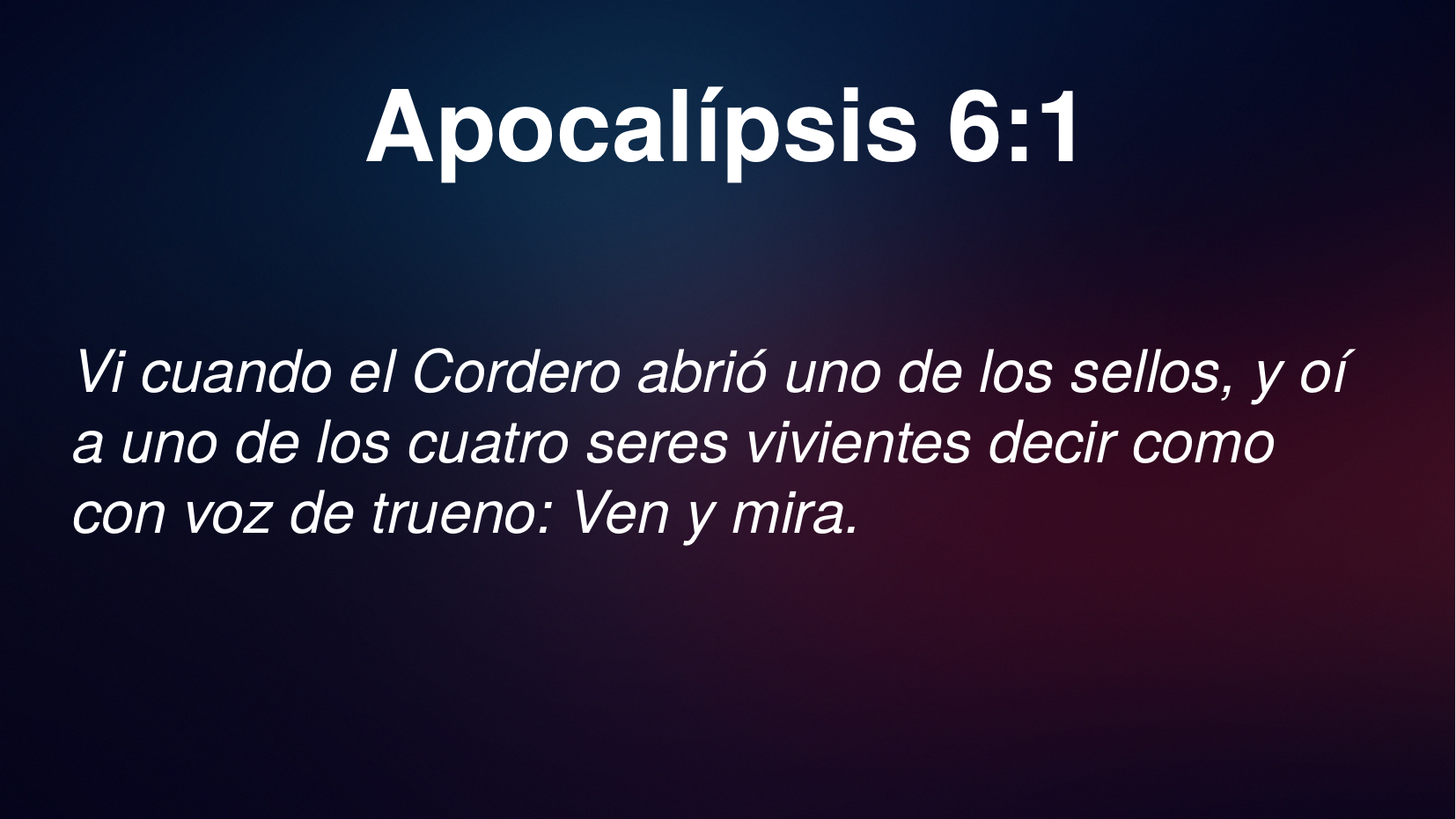

# Apocalípsis 6:1
Vi cuando el Cordero abrió uno de los sellos, y oí a uno de los cuatro seres vivientes decir como con voz de trueno: Ven y mira.